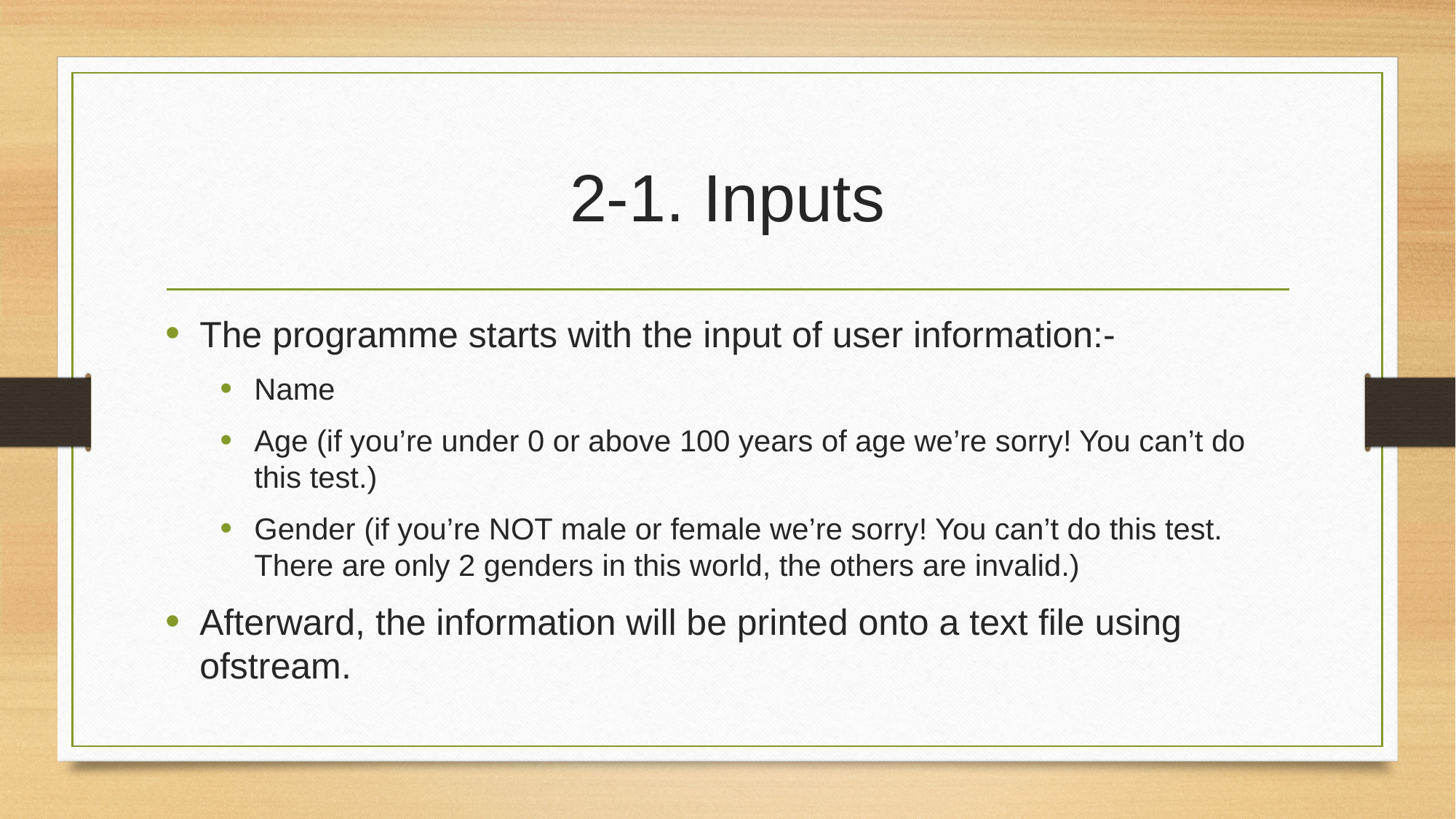

# 2-1. Inputs
The programme starts with the input of user information:-
Name
Age (if you’re under 0 or above 100 years of age we’re sorry! You can’t do this test.)
Gender (if you’re NOT male or female we’re sorry! You can’t do this test. There are only 2 genders in this world, the others are invalid.)
Afterward, the information will be printed onto a text file using ofstream.